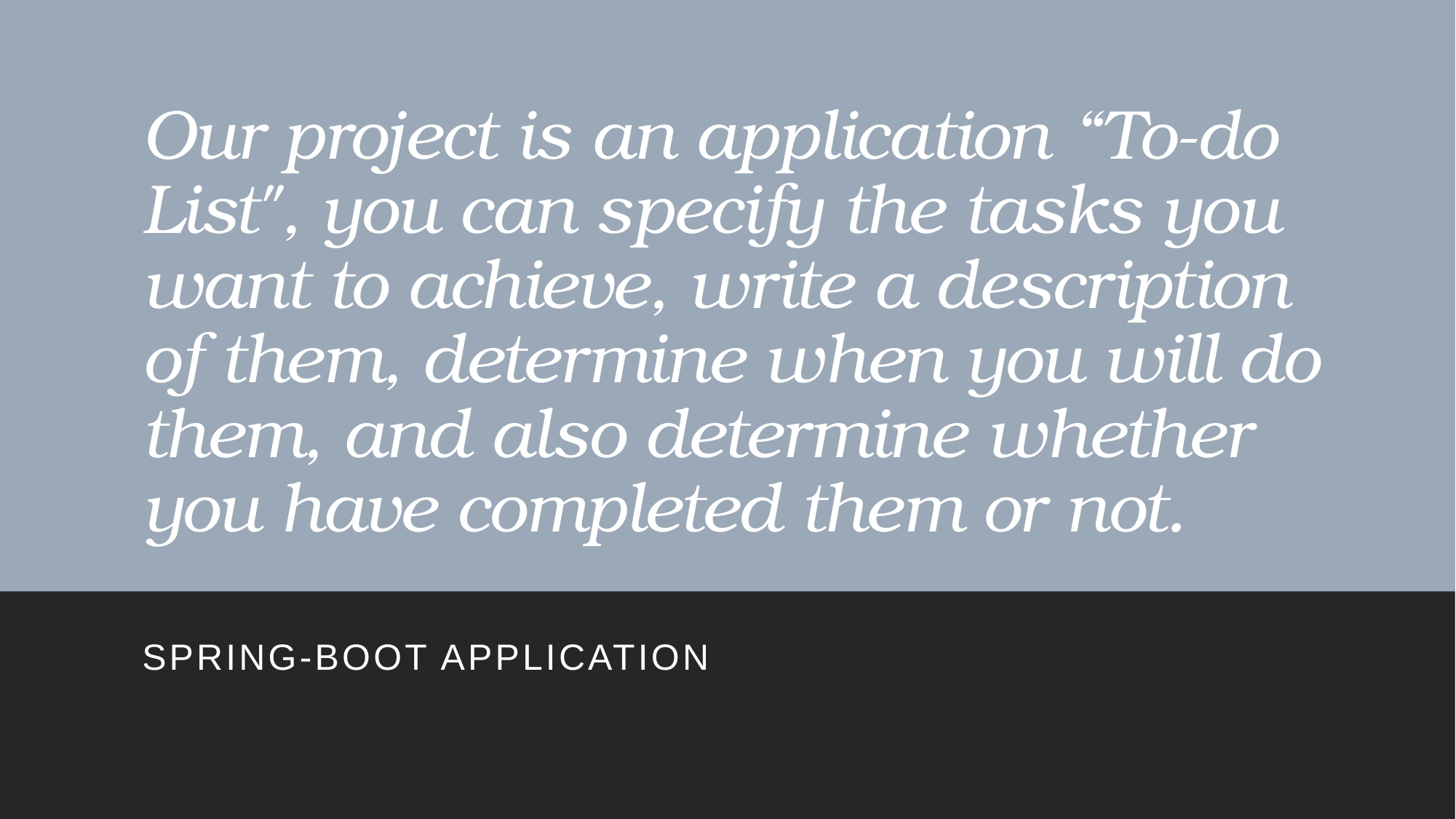

# Our project is an application “To-do List", you can specify the tasks you want to achieve, write a description of them, determine when you will do them, and also determine whether you have completed them or not.

Spring-boot application